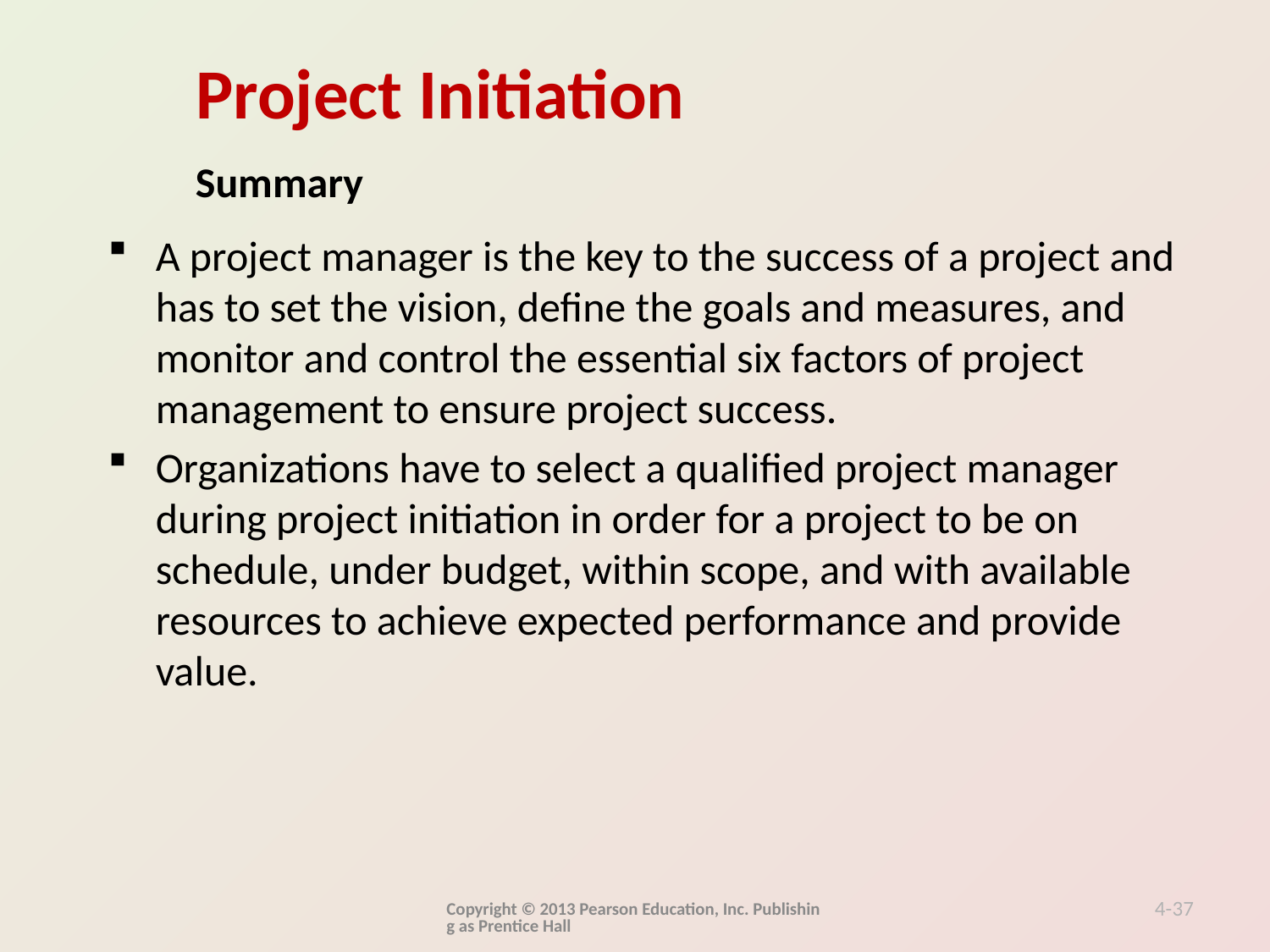

Summary
A project manager is the key to the success of a project and has to set the vision, define the goals and measures, and monitor and control the essential six factors of project management to ensure project success.
Organizations have to select a qualified project manager during project initiation in order for a project to be on schedule, under budget, within scope, and with available resources to achieve expected performance and provide value.

Copyright © 2013 Pearson Education, Inc. Publishing as Prentice Hall
4-37